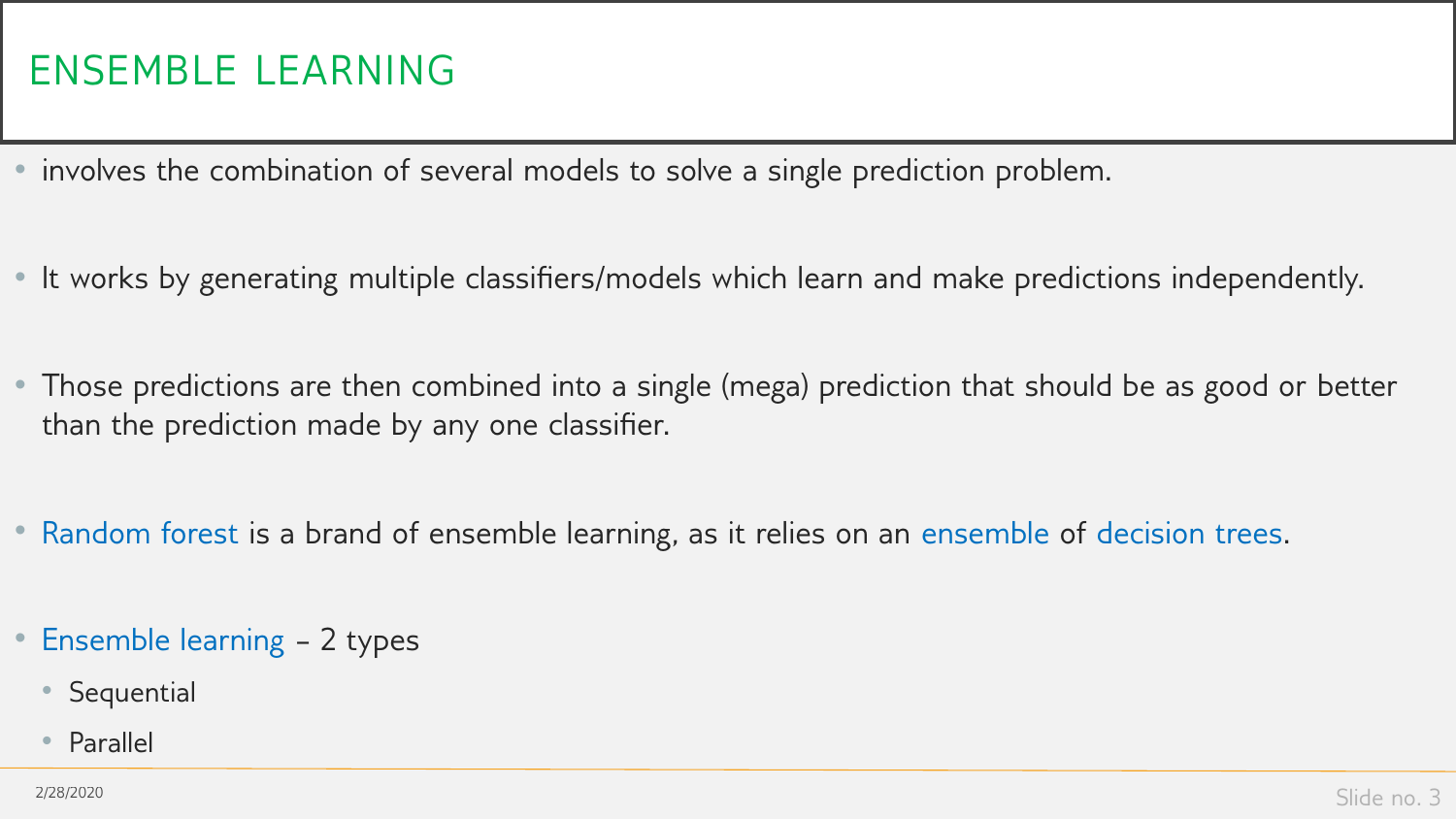

# Ensemble Learning
involves the combination of several models to solve a single prediction problem.

It works by generating multiple classifiers/models which learn and make predictions independently.

Those predictions are then combined into a single (mega) prediction that should be as good or better than the prediction made by any one classifier.

Random forest is a brand of ensemble learning, as it relies on an ensemble of decision trees.

Ensemble learning – 2 types
Sequential
Parallel
2/28/2020
Slide no. 3